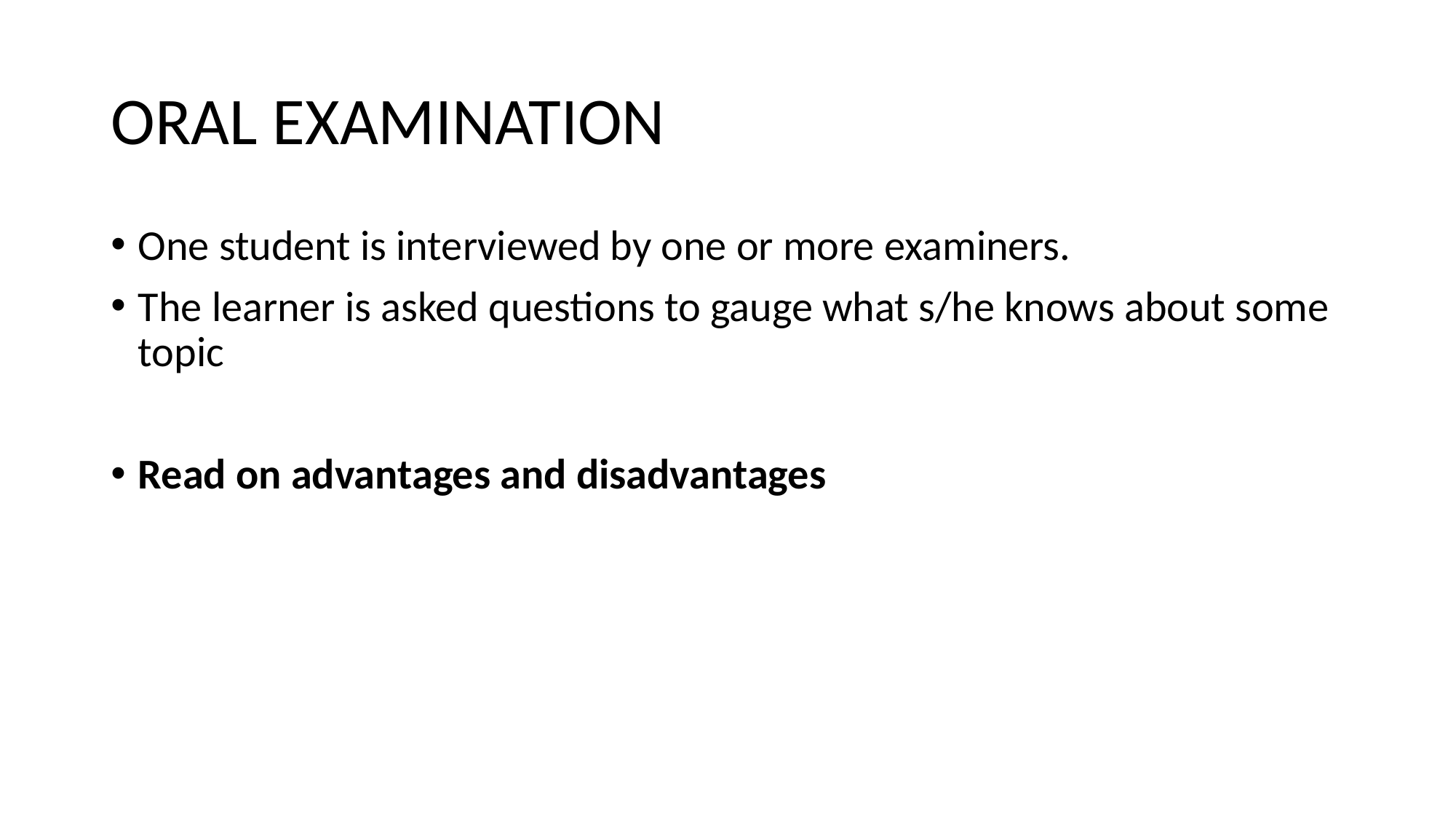

# ORAL EXAMINATION
One student is interviewed by one or more examiners.
The learner is asked questions to gauge what s/he knows about some topic

Read on advantages and disadvantages